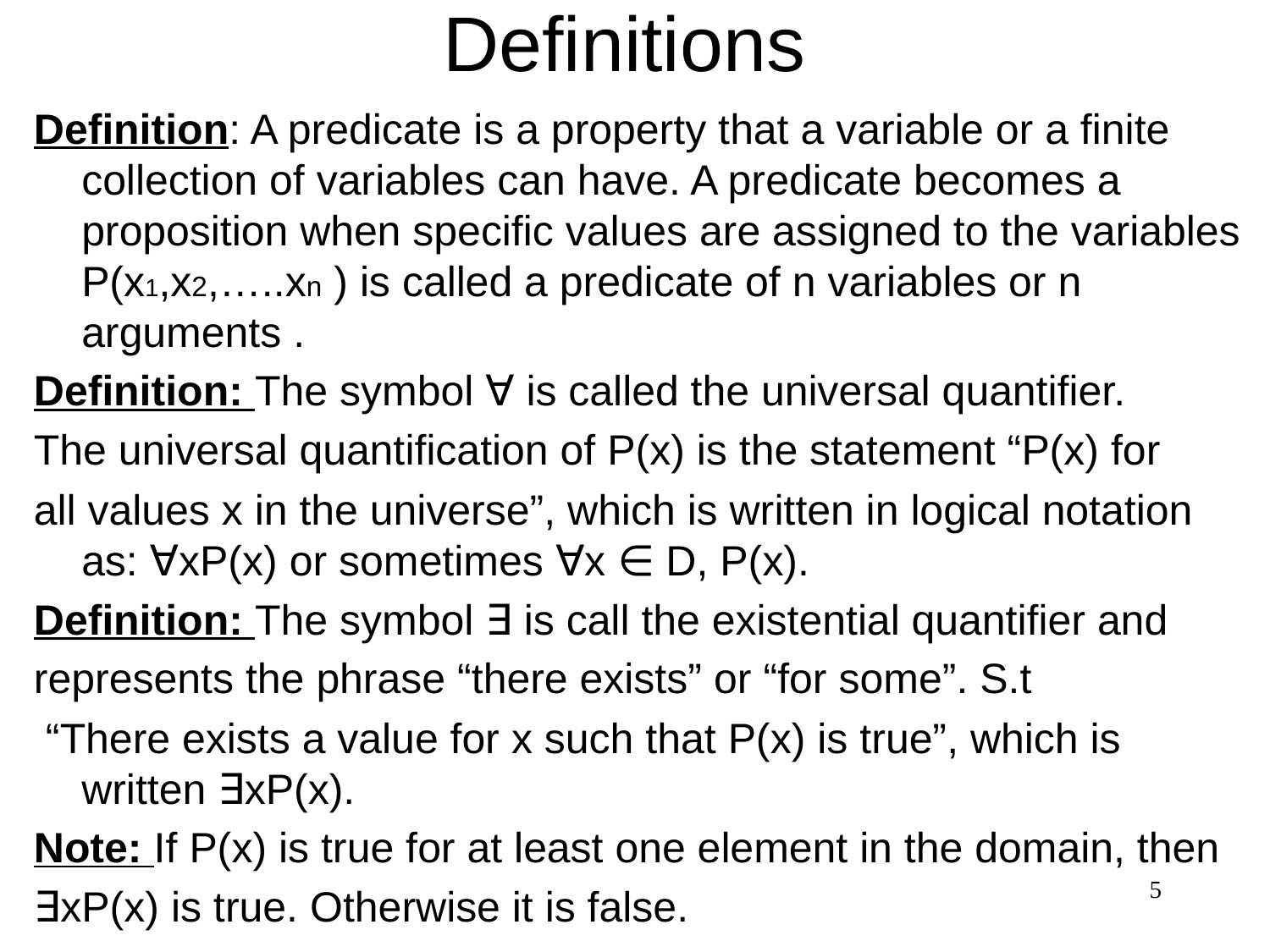

# Definitions
Deﬁnition: A predicate is a property that a variable or a ﬁnite collection of variables can have. A predicate becomes a proposition when speciﬁc values are assigned to the variables P(x1,x2,…..xn ) is called a predicate of n variables or n arguments .
Deﬁnition: The symbol ∀ is called the universal quantiﬁer.
The universal quantiﬁcation of P(x) is the statement “P(x) for
all values x in the universe”, which is written in logical notation as: ∀xP(x) or sometimes ∀x ∈ D, P(x).
Deﬁnition: The symbol ∃ is call the existential quantiﬁer and
represents the phrase “there exists” or “for some”. S.t
 “There exists a value for x such that P(x) is true”, which is written ∃xP(x).
Note: If P(x) is true for at least one element in the domain, then
∃xP(x) is true. Otherwise it is false.
5